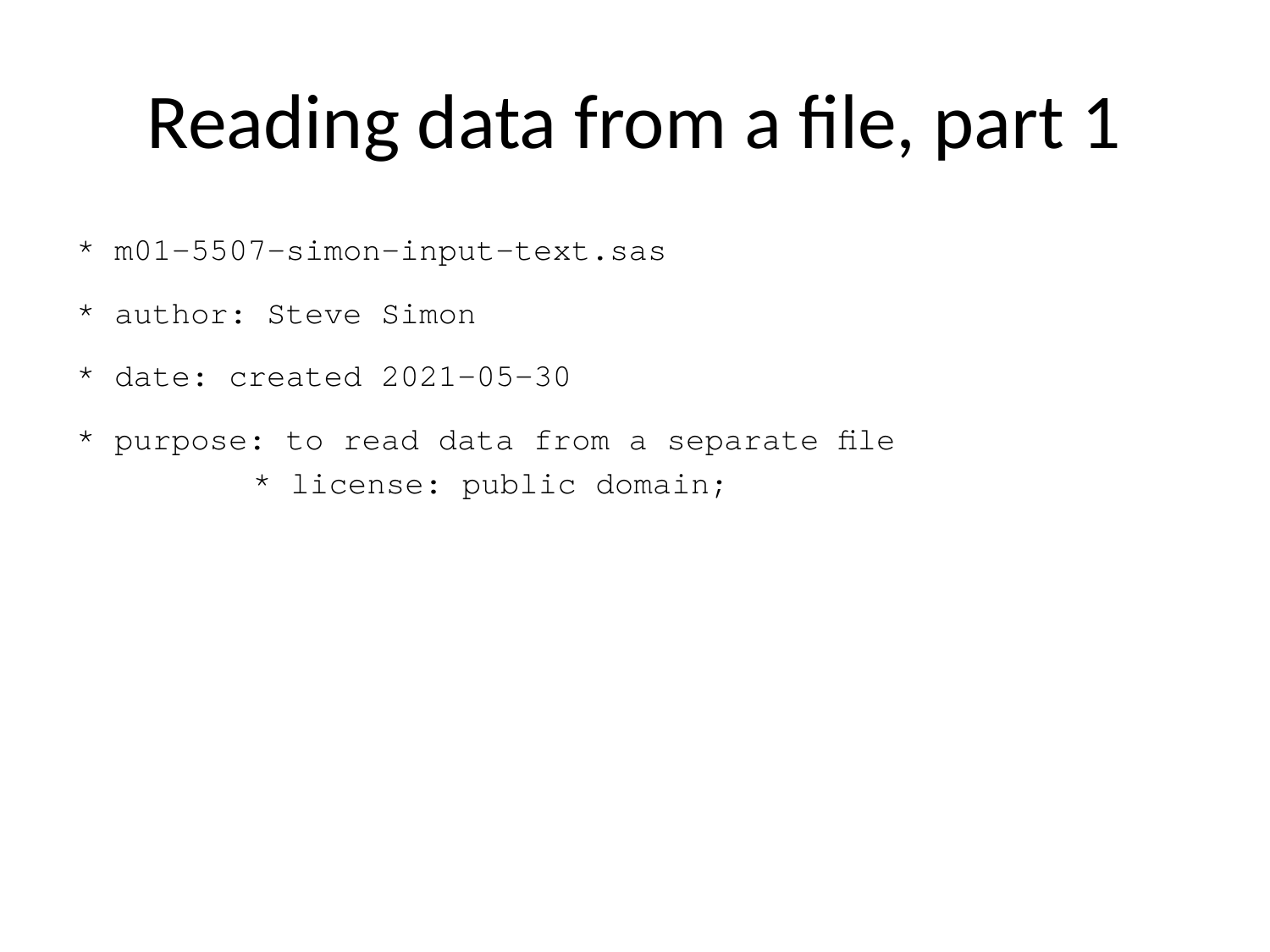

# Reading data from a file, part 1
* m01-5507-simon-input-text.sas
* author: Steve Simon
* date: created 2021-05-30
* purpose: to read data from a separate file
* license: public domain;